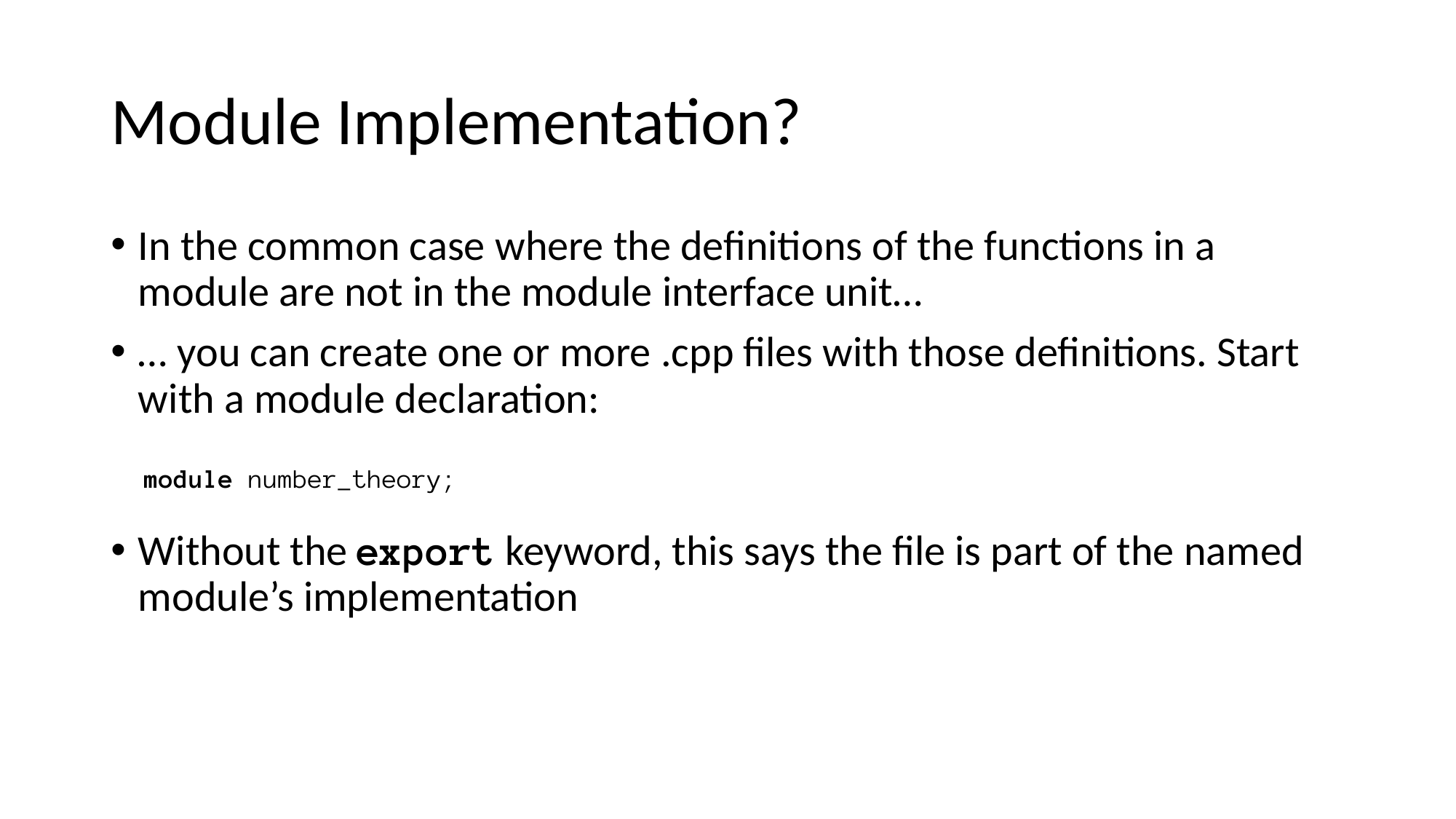

# Module Implementation?
In the common case where the definitions of the functions in a module are not in the module interface unit…
… you can create one or more .cpp files with those definitions. Start with a module declaration:
Without the export keyword, this says the file is part of the named module’s implementation
module number_theory;